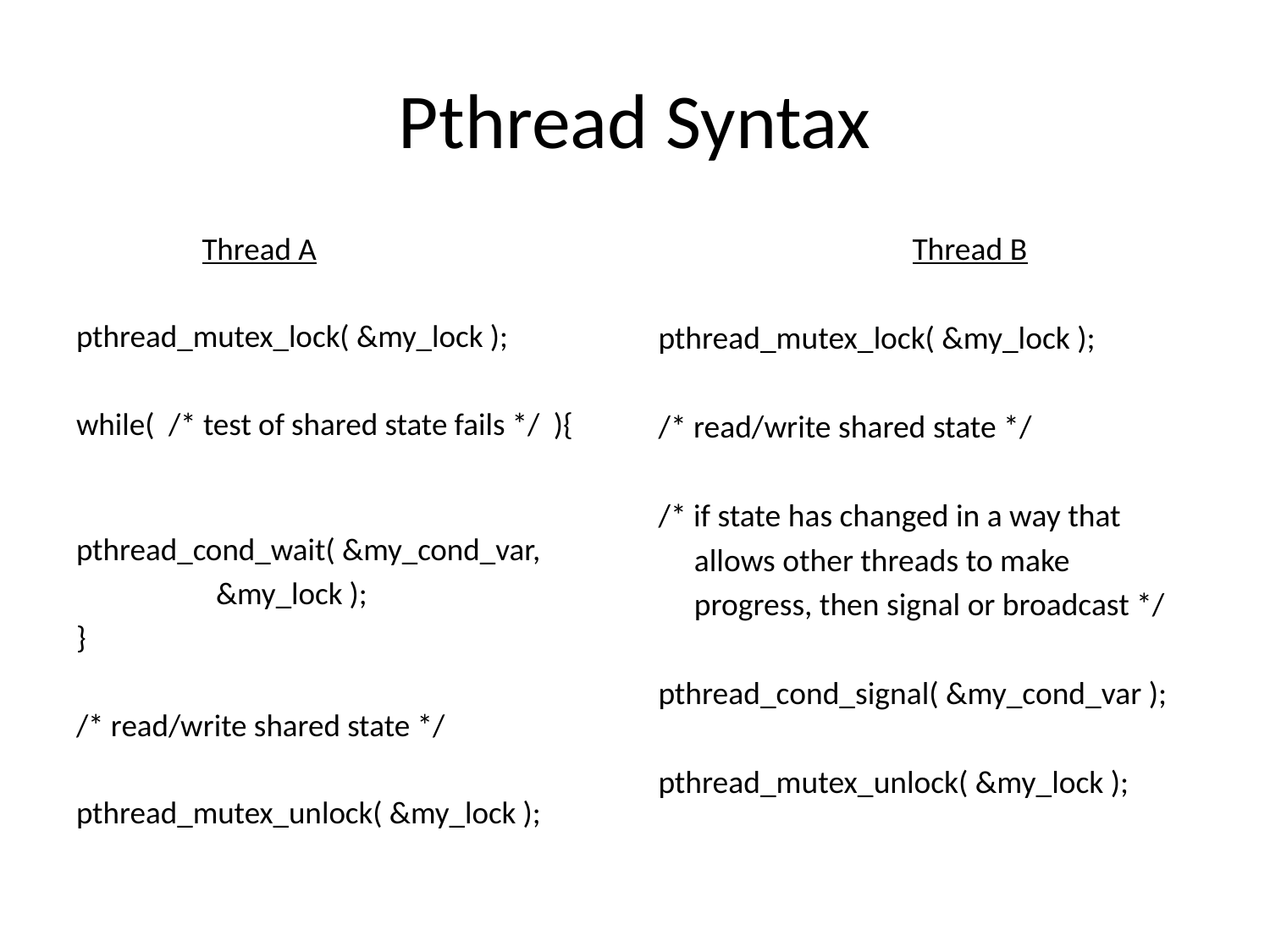

# Pthread Syntax
		Thread A

pthread_mutex_lock( &my_lock );

while(  /* test of shared state fails */  ){

	pthread_cond_wait( &my_cond_var,
					  &my_lock );
}

/* read/write shared state */

pthread_mutex_unlock( &my_lock );

		Thread B

pthread_mutex_lock( &my_lock );

/* read/write shared state */

/* if state has changed in a way that
     allows other threads to make
     progress, then signal or broadcast */

pthread_cond_signal( &my_cond_var );

pthread_mutex_unlock( &my_lock );